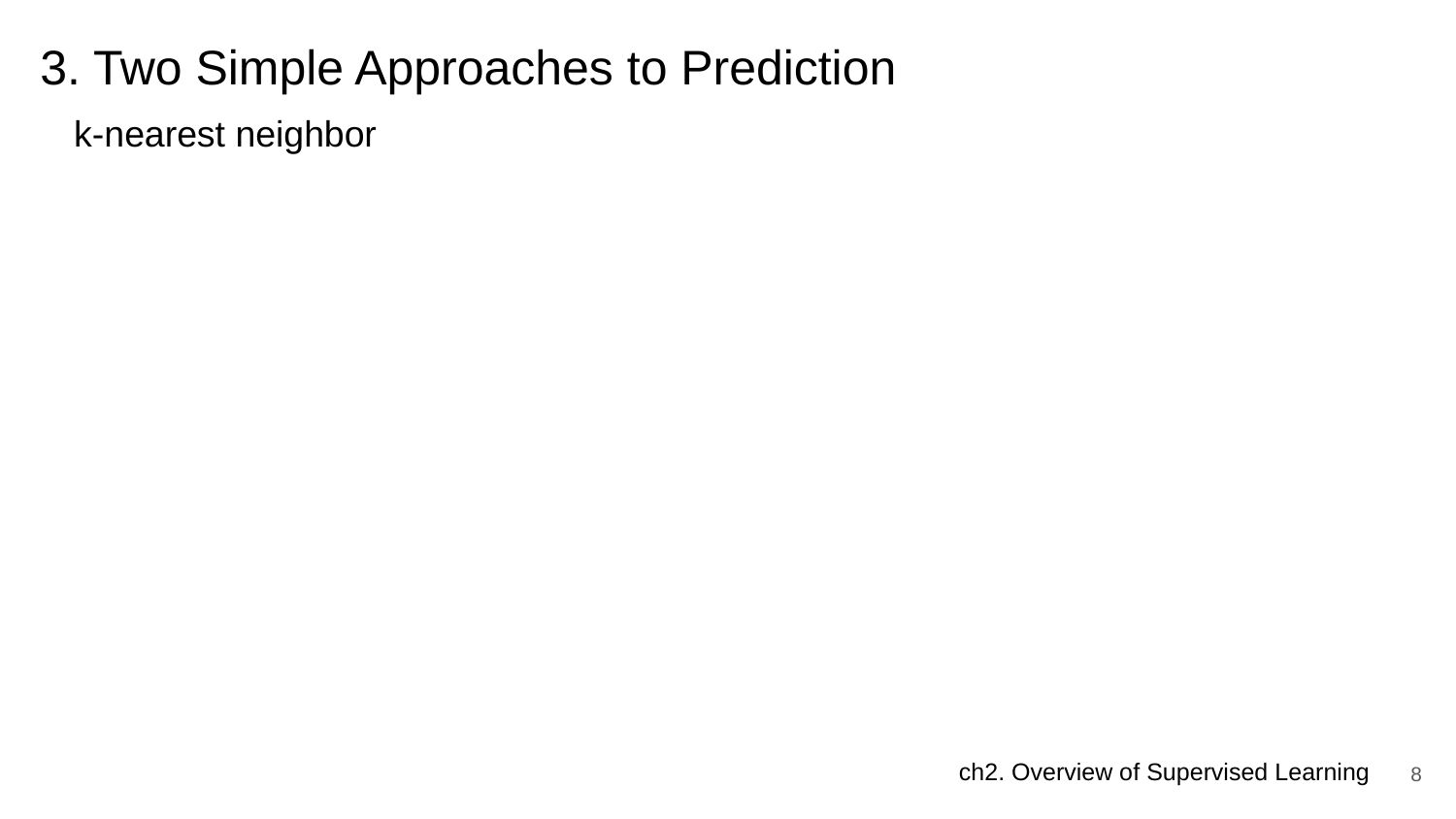

# 3. Two Simple Approaches to Prediction
k-nearest neighbor
8